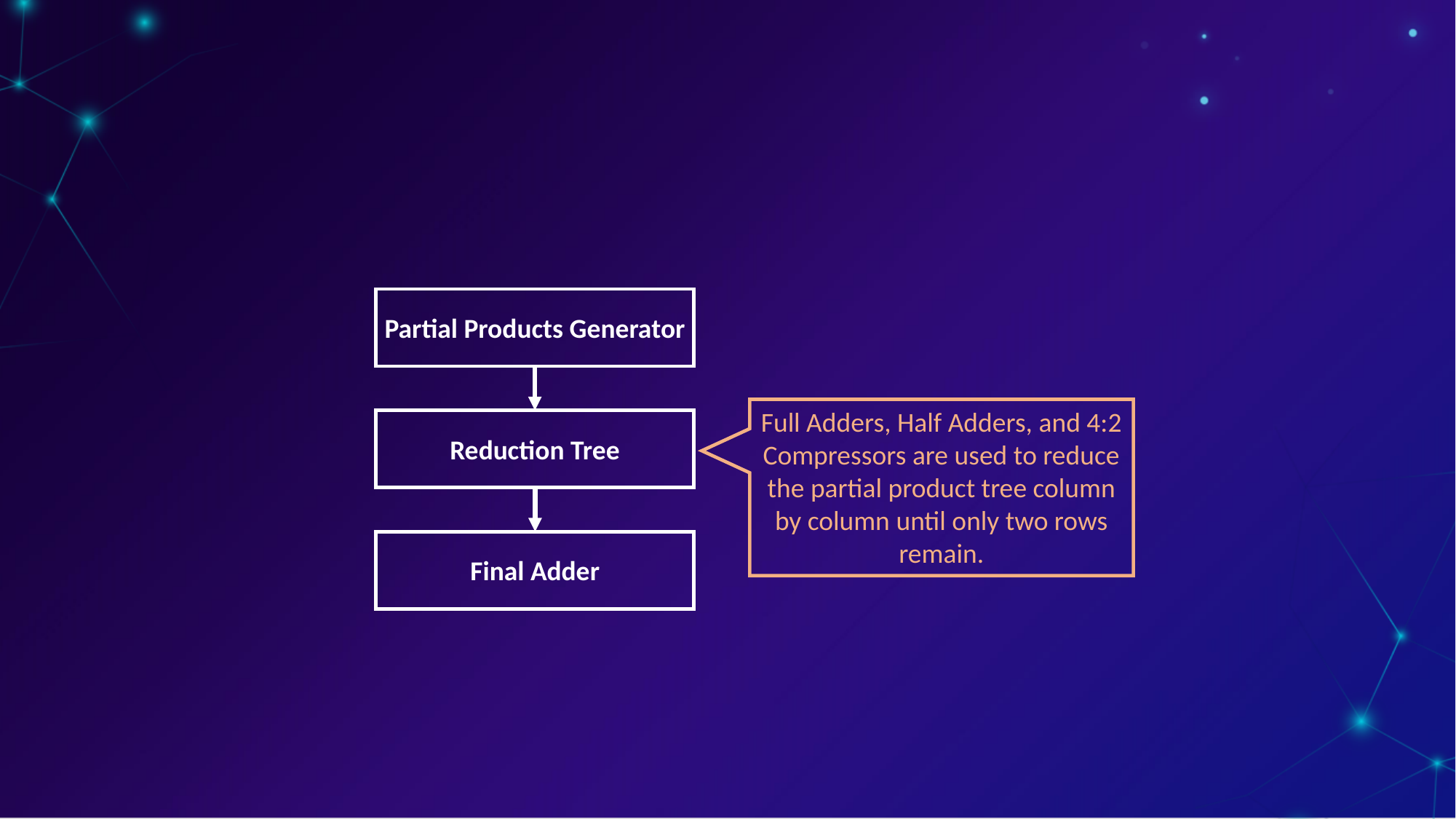

Partial Products Generator
Full Adders, Half Adders, and 4:2 Compressors are used to reduce the partial product tree column by column until only two rows remain.

Reduction Tree

Final Adder